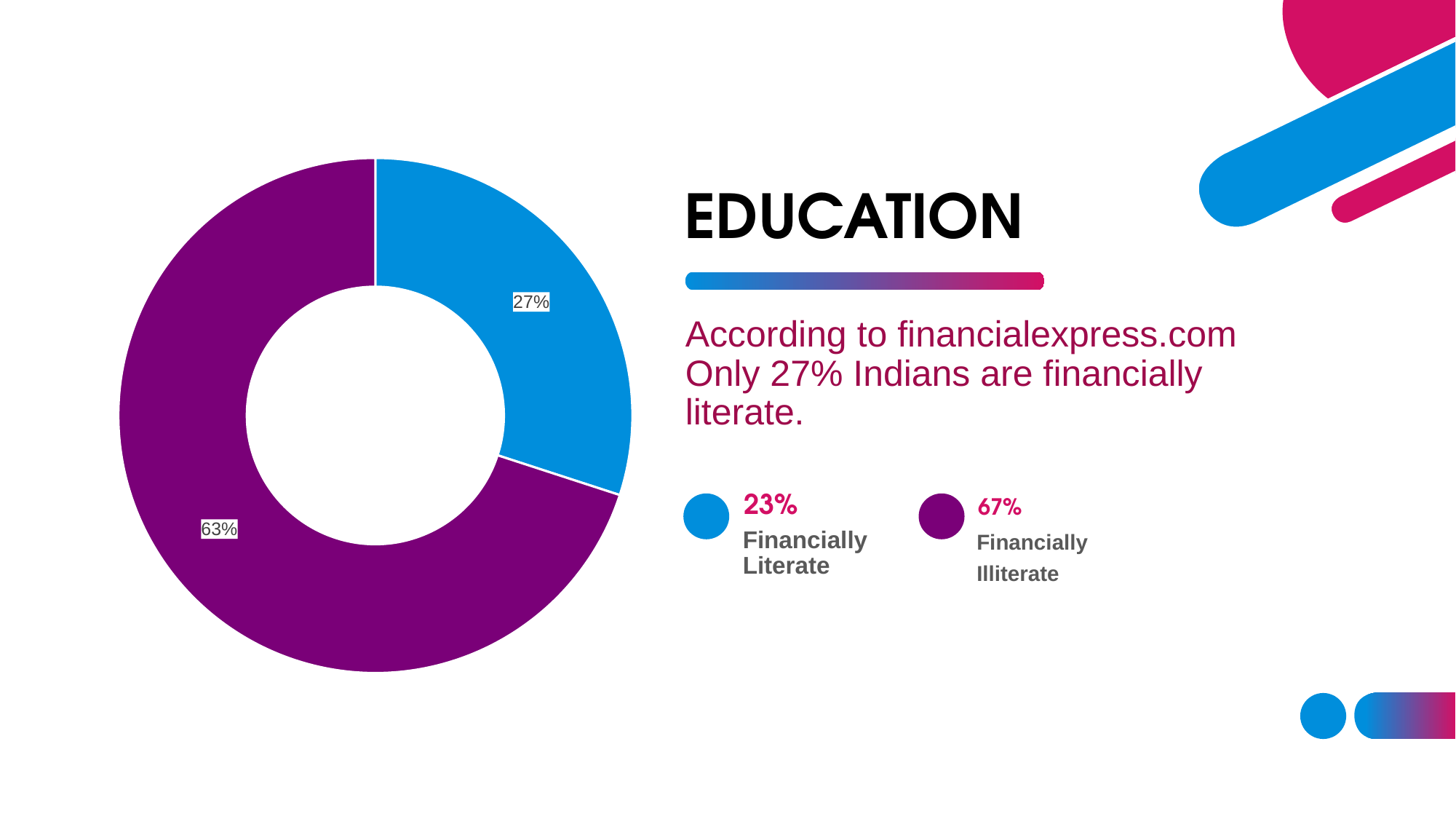

### Chart

| Category | Sales |
|---|---|
| 1st Qtr | 27.0 |
| 2nd Qtr | 63.0 |
# EDUCATION
According to financialexpress.com Only 27% Indians are financially literate.
23%
67%

Financially Literate
Financially
Illiterate